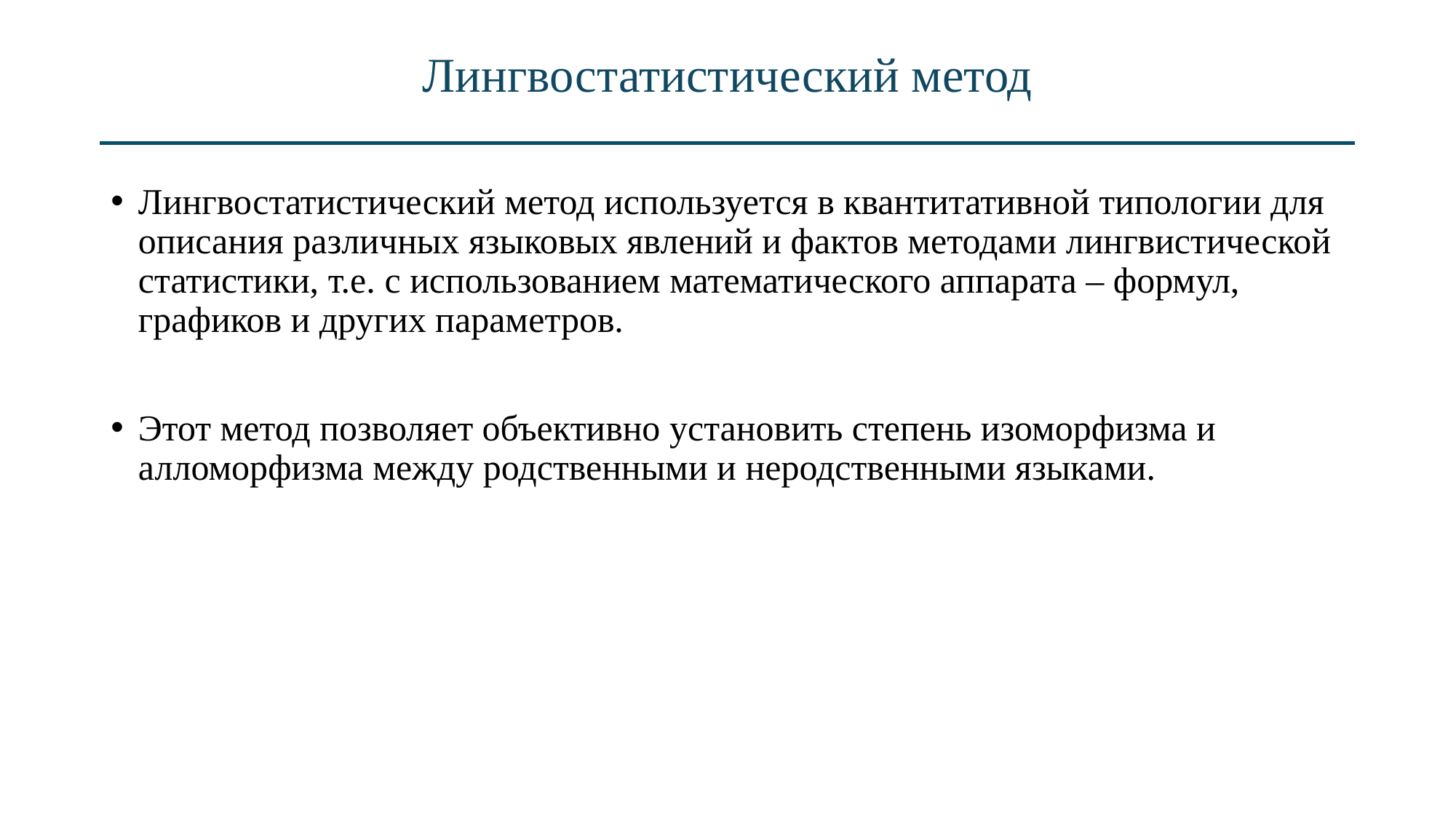

# Лингвостатистический метод
Лингвостатистический метод используется в квантитативной типологии для описания различных языковых явлений и фактов методами лингвистической статистики, т.е. с использованием математического аппарата – формул, графиков и других параметров.

Этот метод позволяет объективно установить степень изоморфизма и алломорфизма между родственными и неродственными языками.